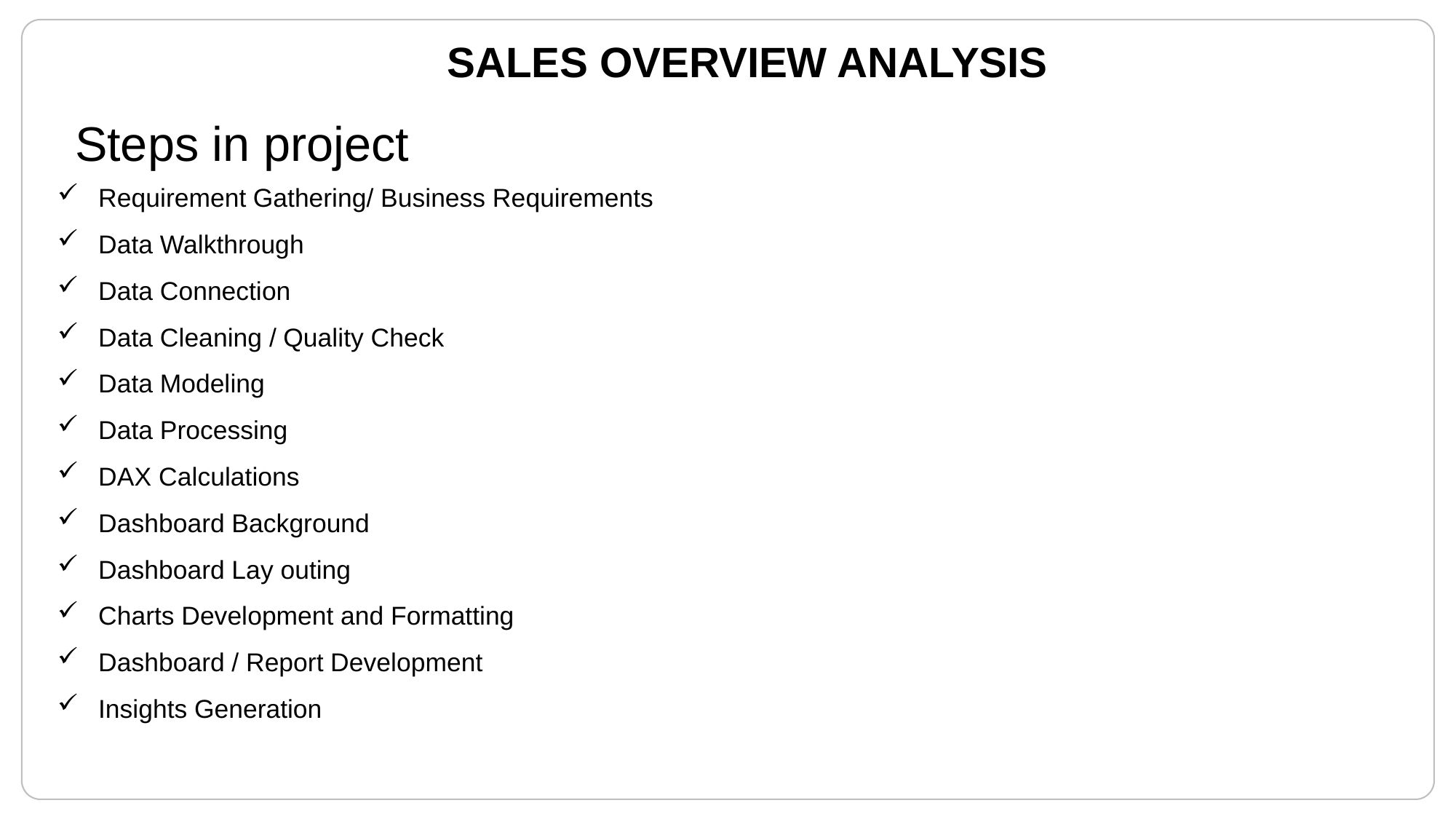

SALES OVERVIEW ANALYSIS
Steps in project
Requirement Gathering/ Business Requirements
Data Walkthrough
Data Connection
Data Cleaning / Quality Check
Data Modeling
Data Processing
DAX Calculations
Dashboard Background
Dashboard Lay outing
Charts Development and Formatting
Dashboard / Report Development
Insights Generation